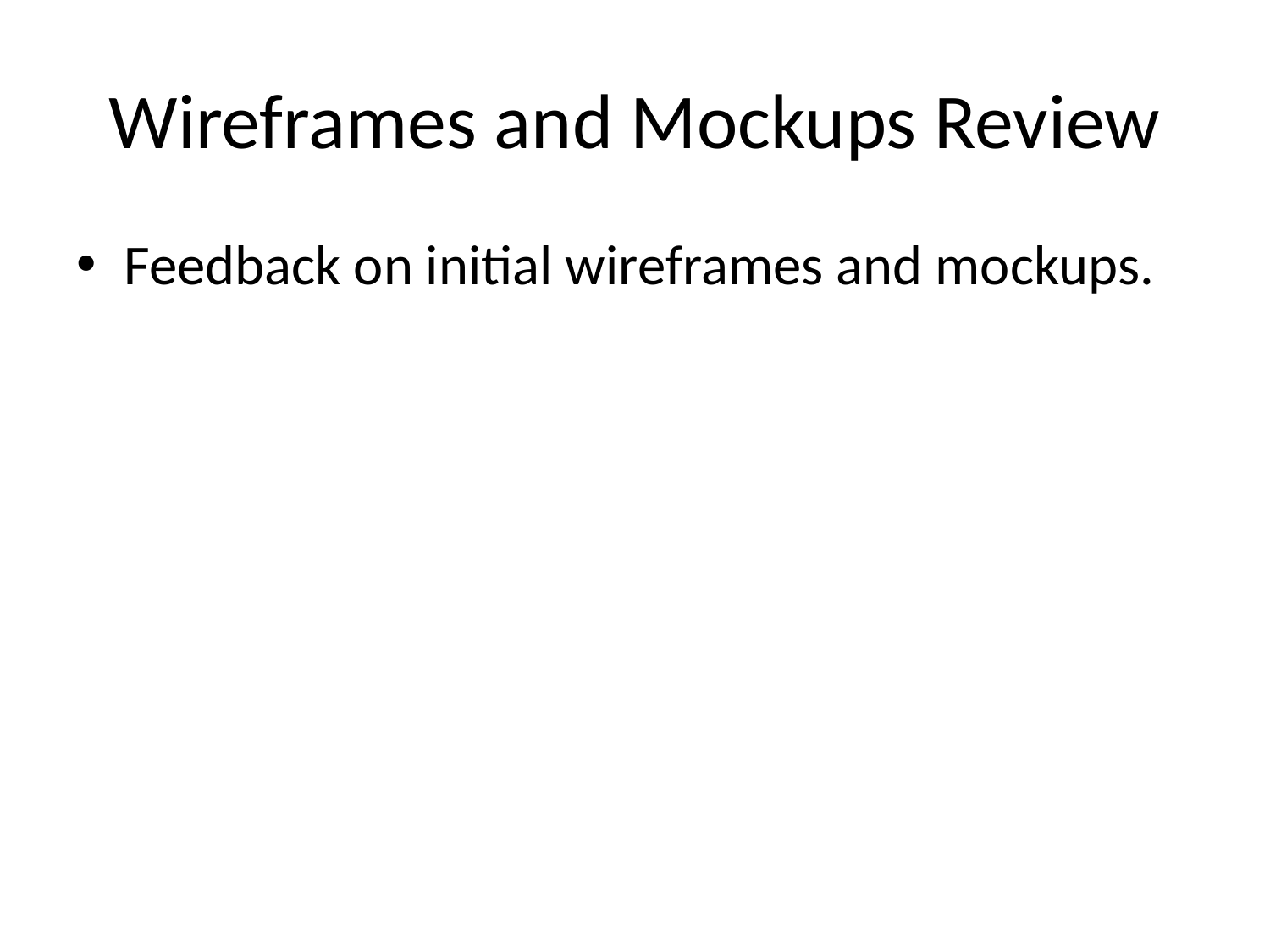

# Wireframes and Mockups Review
Feedback on initial wireframes and mockups.